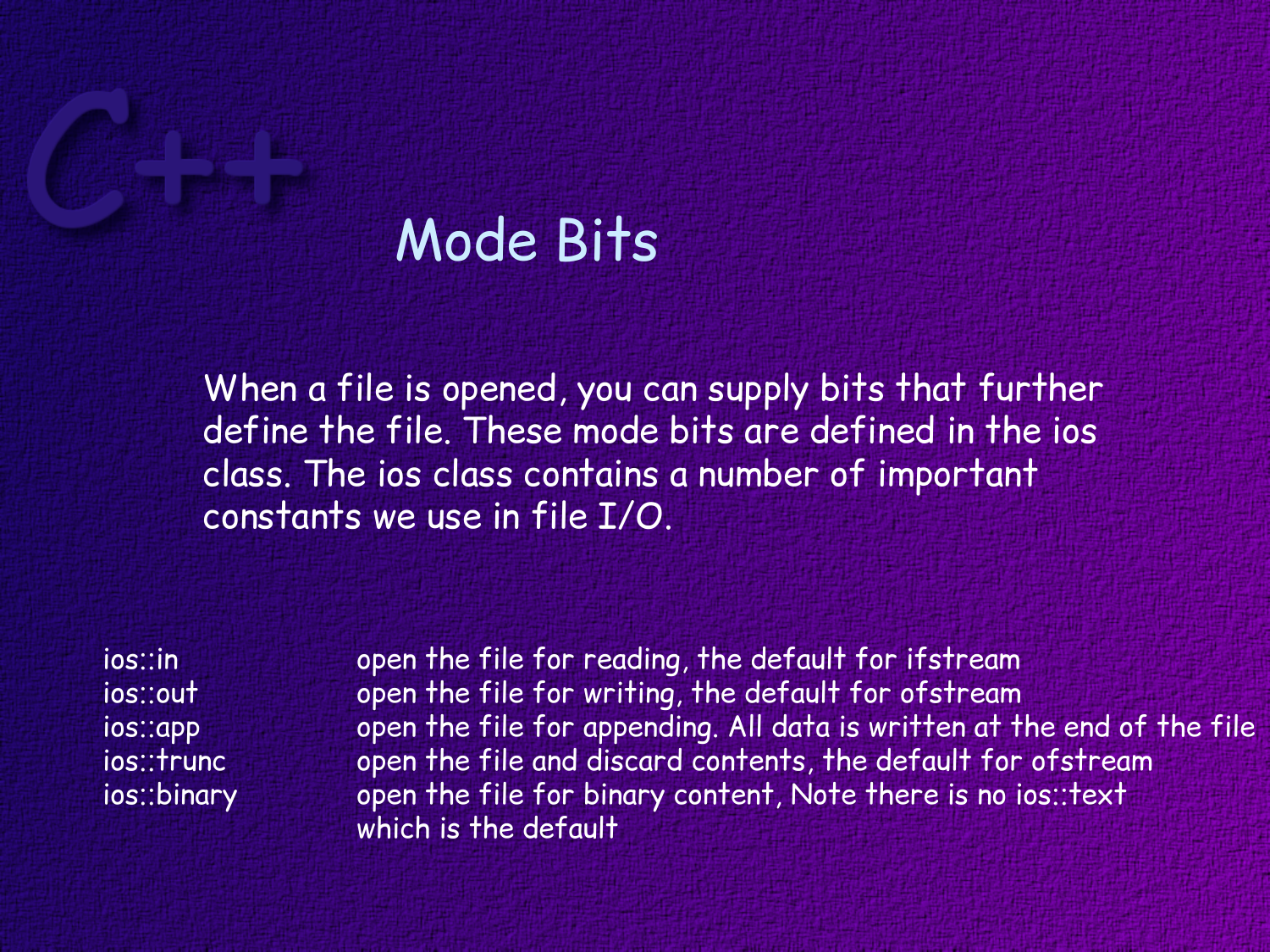

# Mode Bits
When a file is opened, you can supply bits that further
define the file. These mode bits are defined in the ios
class. The ios class contains a number of important
constants we use in file I/O.
ios::in		open the file for reading, the default for ifstream
ios::out		open the file for writing, the default for ofstream
ios::app		open the file for appending. All data is written at the end of the file
ios::trunc		open the file and discard contents, the default for ofstream
ios::binary	open the file for binary content, Note there is no ios::text
		which is the default